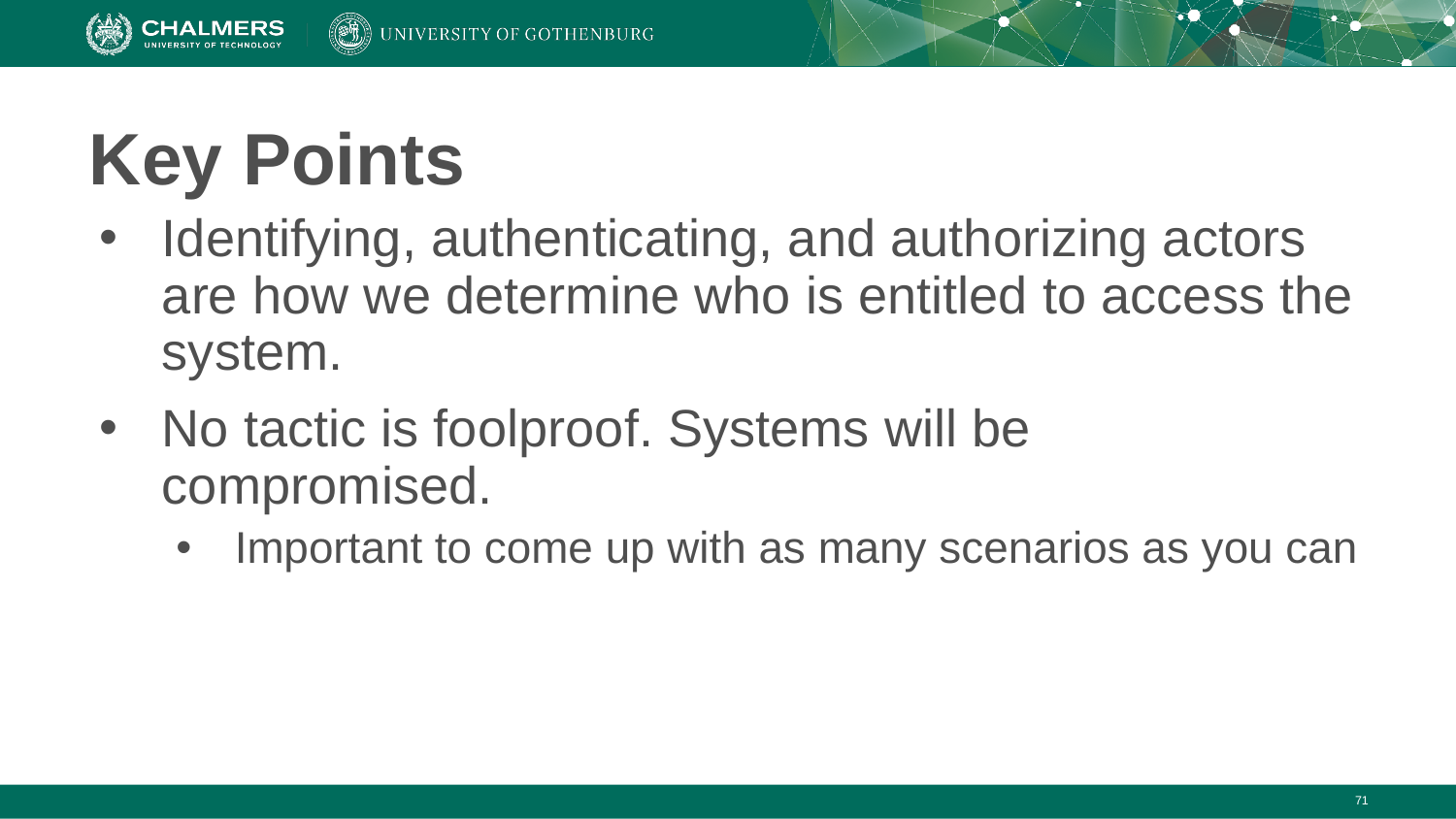

# Key Points
Identifying, authenticating, and authorizing actors are how we determine who is entitled to access the system.
No tactic is foolproof. Systems will be compromised.
Important to come up with as many scenarios as you can
71